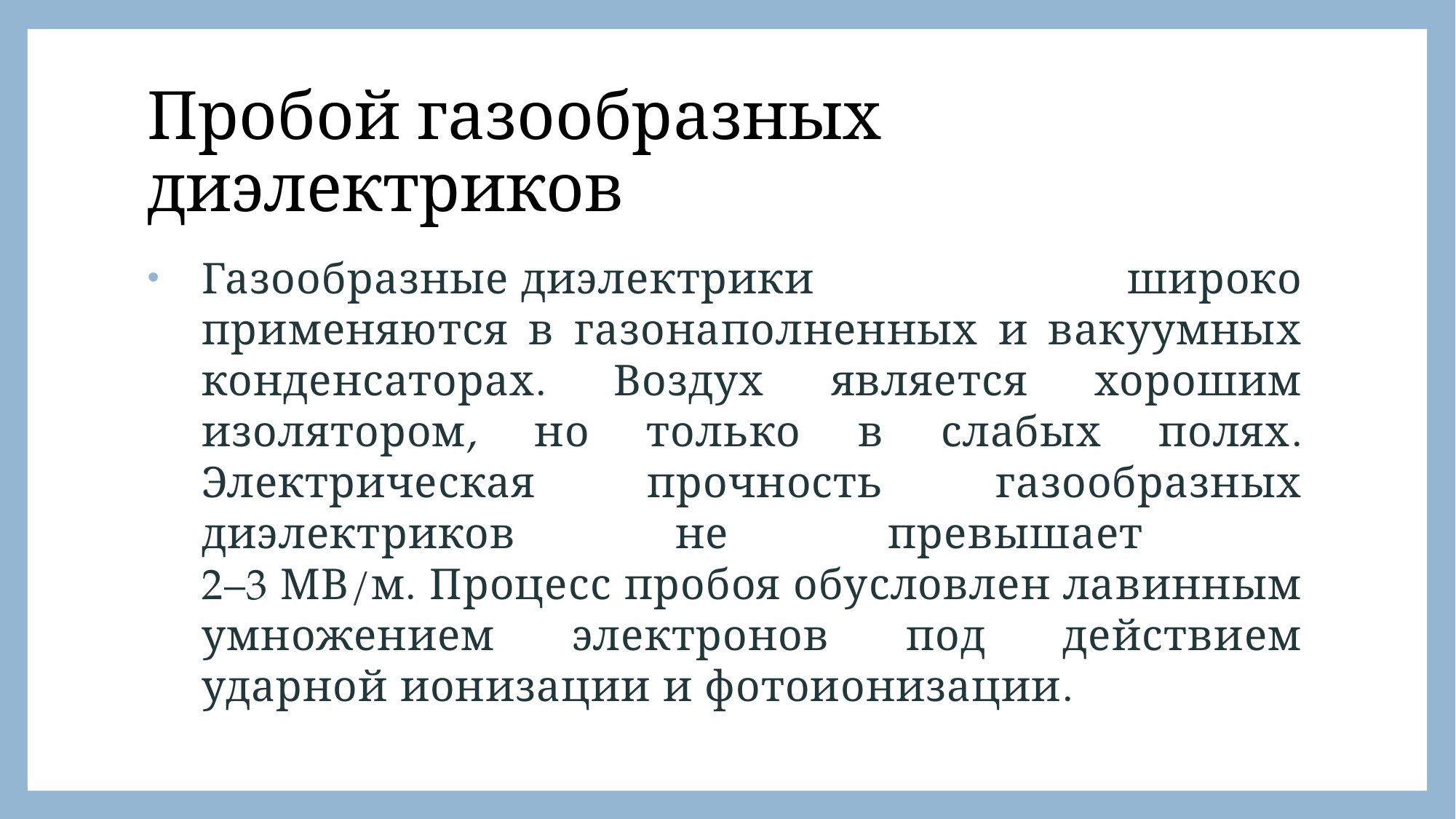

# Пробой газообразных диэлектриков
Газообразные диэлектрики широко применяются в газонаполненных и вакуумных конденсаторах. Воздух является хорошим изолятором, но только в слабых полях. Электрическая прочность газообразных диэлектриков не превышает
2–3 МВ/м. Процесс пробоя обусловлен лавинным умножением электронов под действием ударной ионизации и фотоионизации.